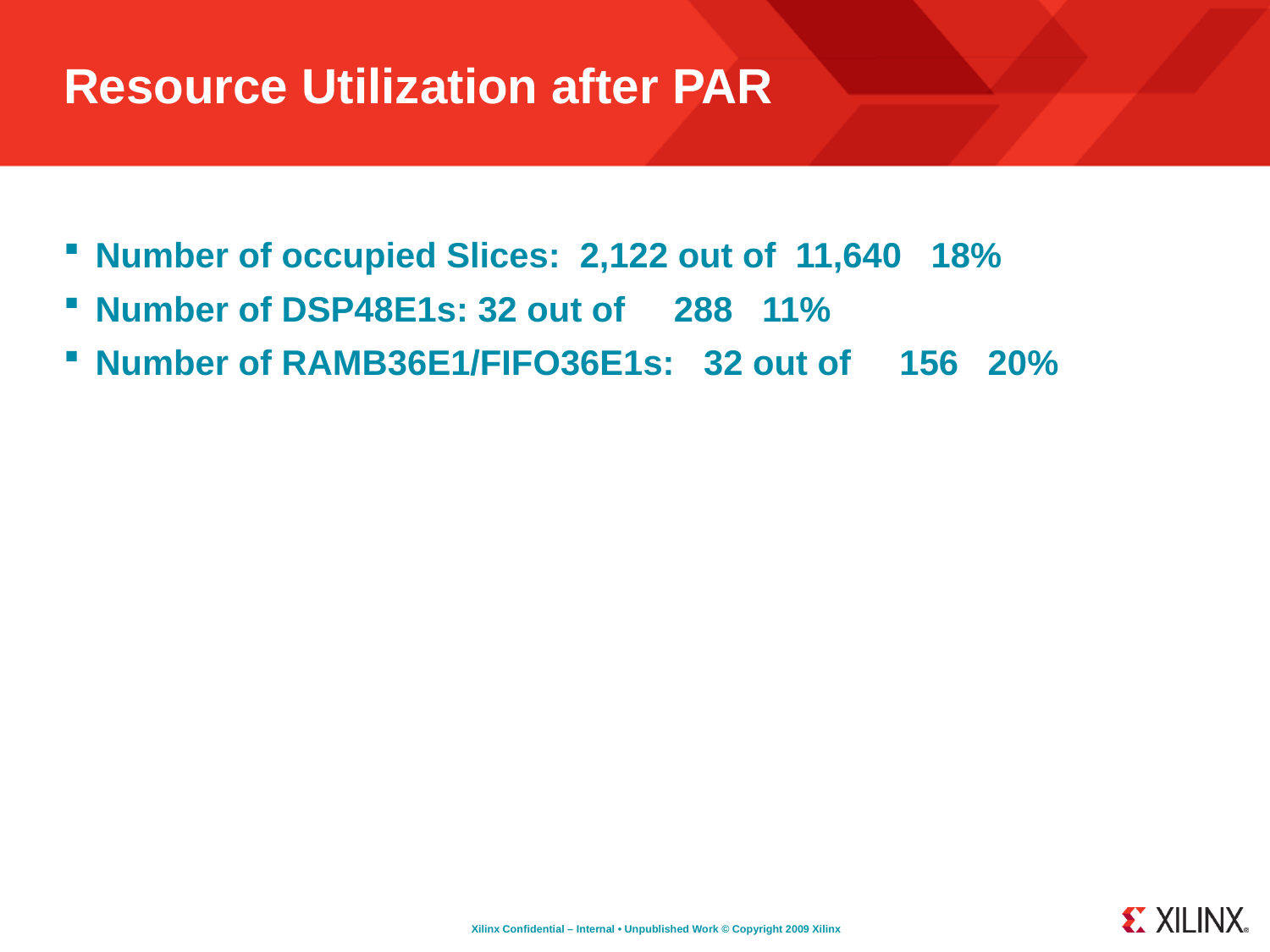

# Resource Utilization after PAR
Number of occupied Slices:  2,122 out of  11,640   18%
Number of DSP48E1s: 32 out of     288   11%
Number of RAMB36E1/FIFO36E1s:   32 out of     156   20%